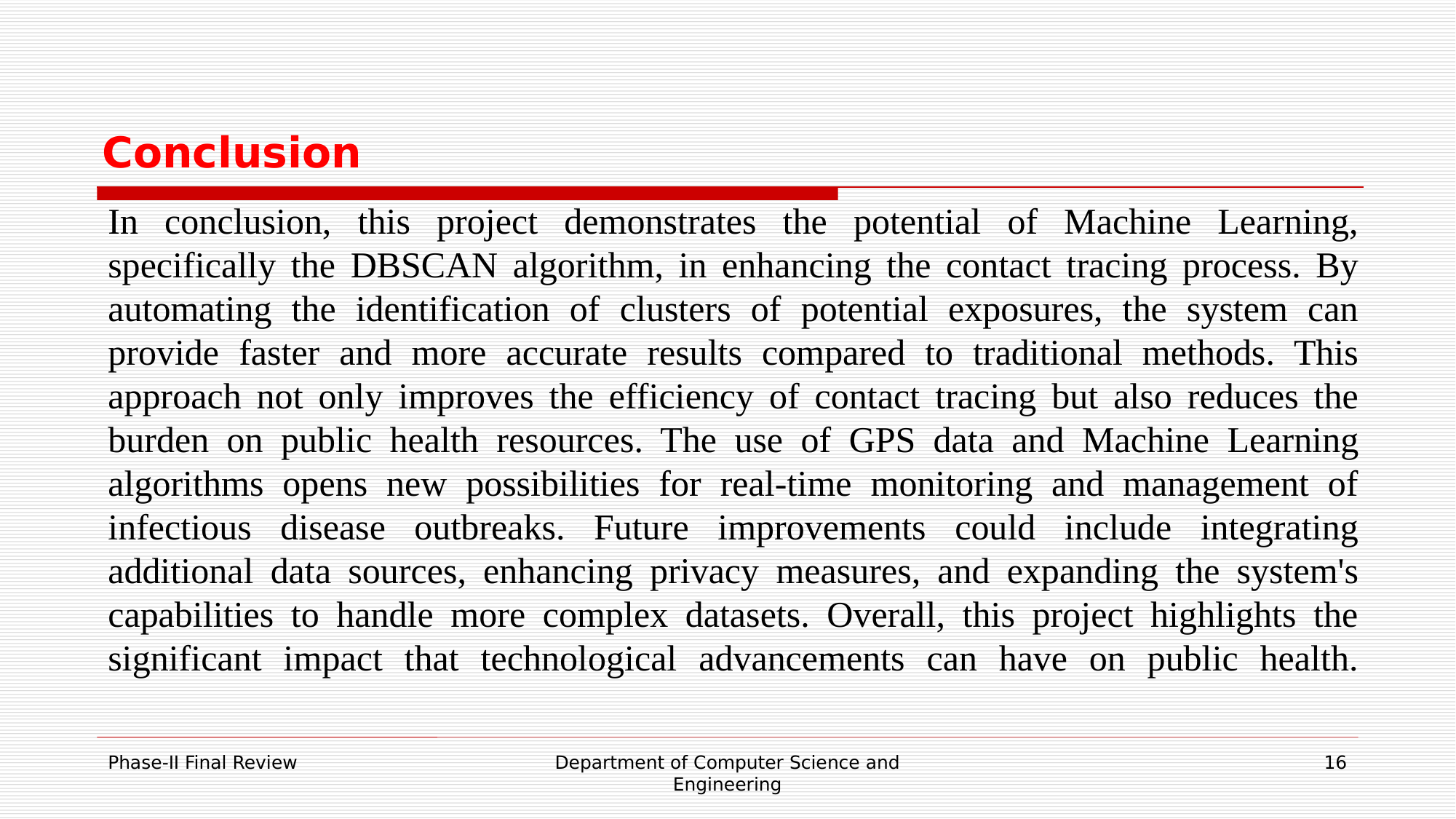

# Conclusion
In conclusion, this project demonstrates the potential of Machine Learning, specifically the DBSCAN algorithm, in enhancing the contact tracing process. By automating the identification of clusters of potential exposures, the system can provide faster and more accurate results compared to traditional methods. This approach not only improves the efficiency of contact tracing but also reduces the burden on public health resources. The use of GPS data and Machine Learning algorithms opens new possibilities for real-time monitoring and management of infectious disease outbreaks. Future improvements could include integrating additional data sources, enhancing privacy measures, and expanding the system's capabilities to handle more complex datasets. Overall, this project highlights the significant impact that technological advancements can have on public health.

Phase-II Final Review
Department of Computer Science and Engineering
16